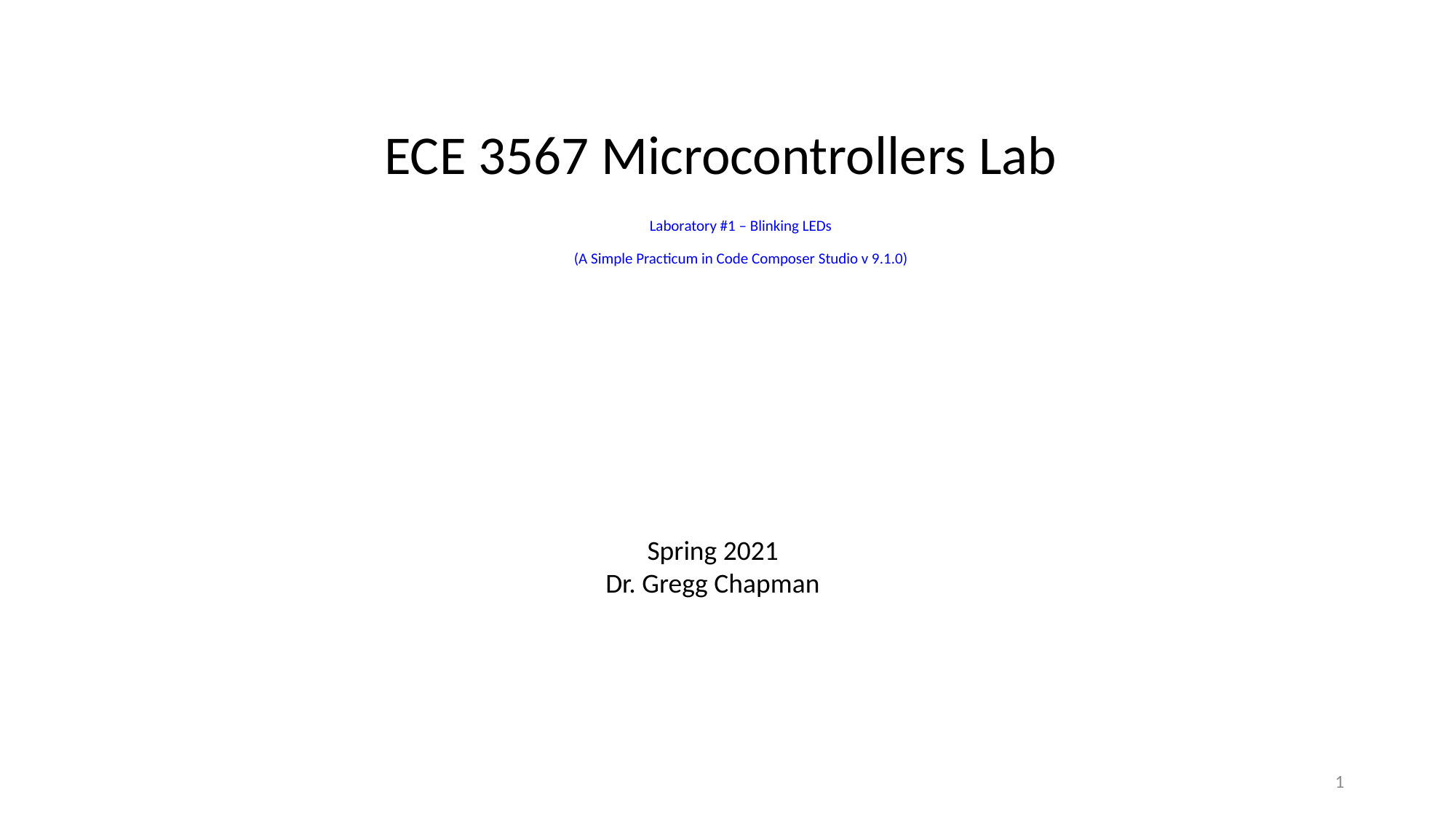

Laboratory #1 – Blinking LEDs
(A Simple Practicum in Code Composer Studio v 9.1.0)
# ECE 3567 Microcontrollers Lab
Spring 2021
Dr. Gregg Chapman
1